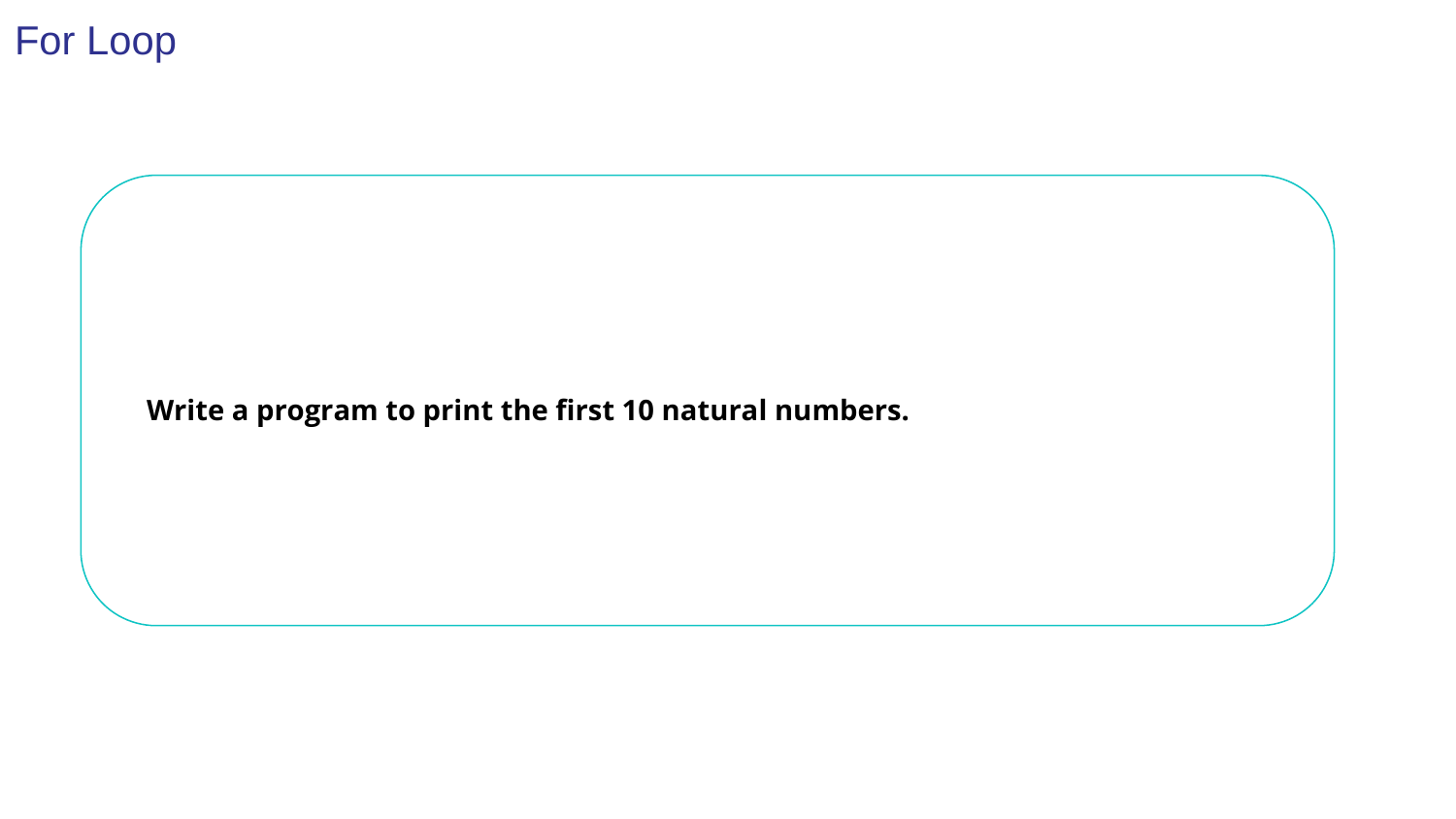

For Loop

Write a program to print the first 10 natural numbers.